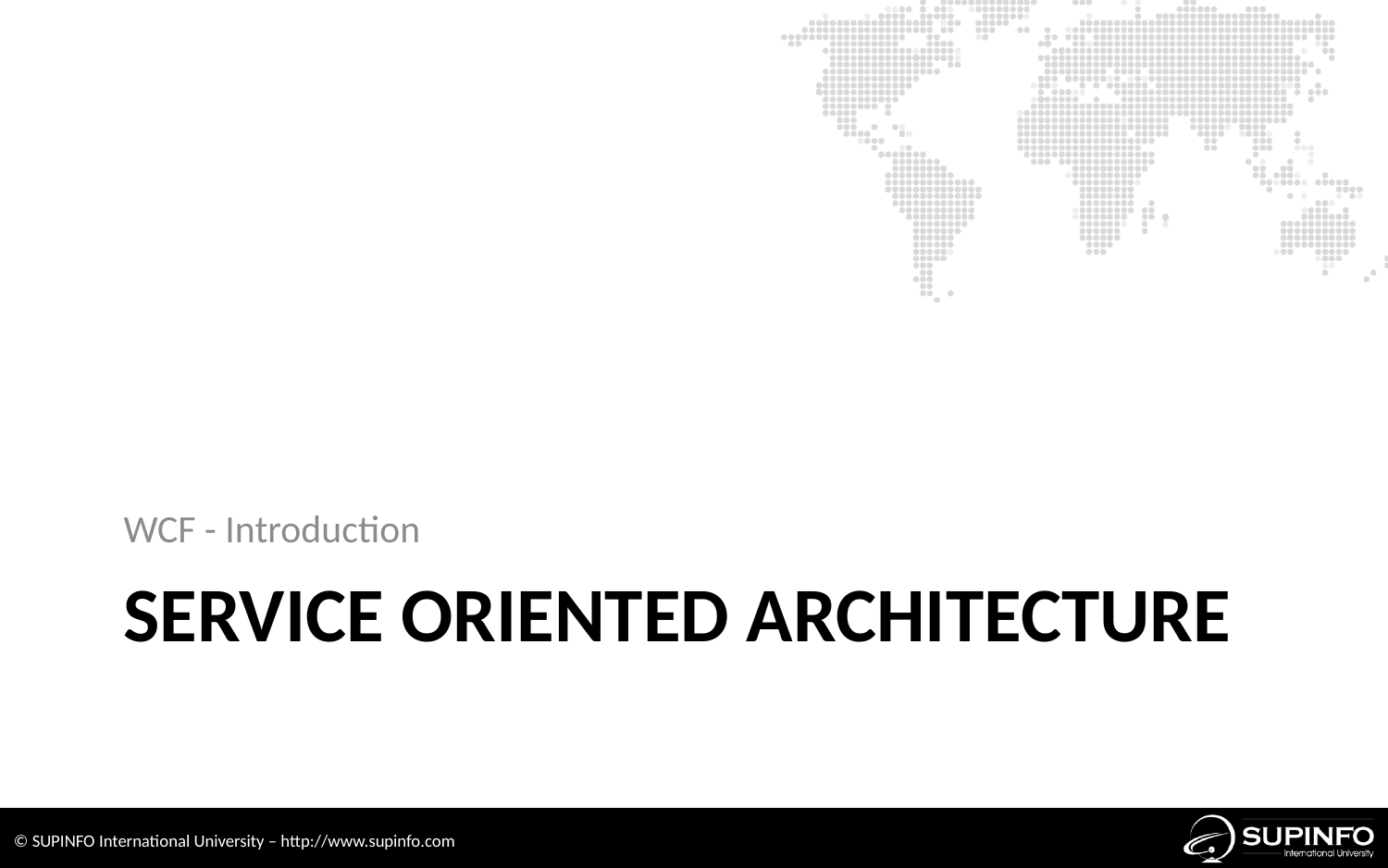

WCF - Introduction
# Service oriented architecture